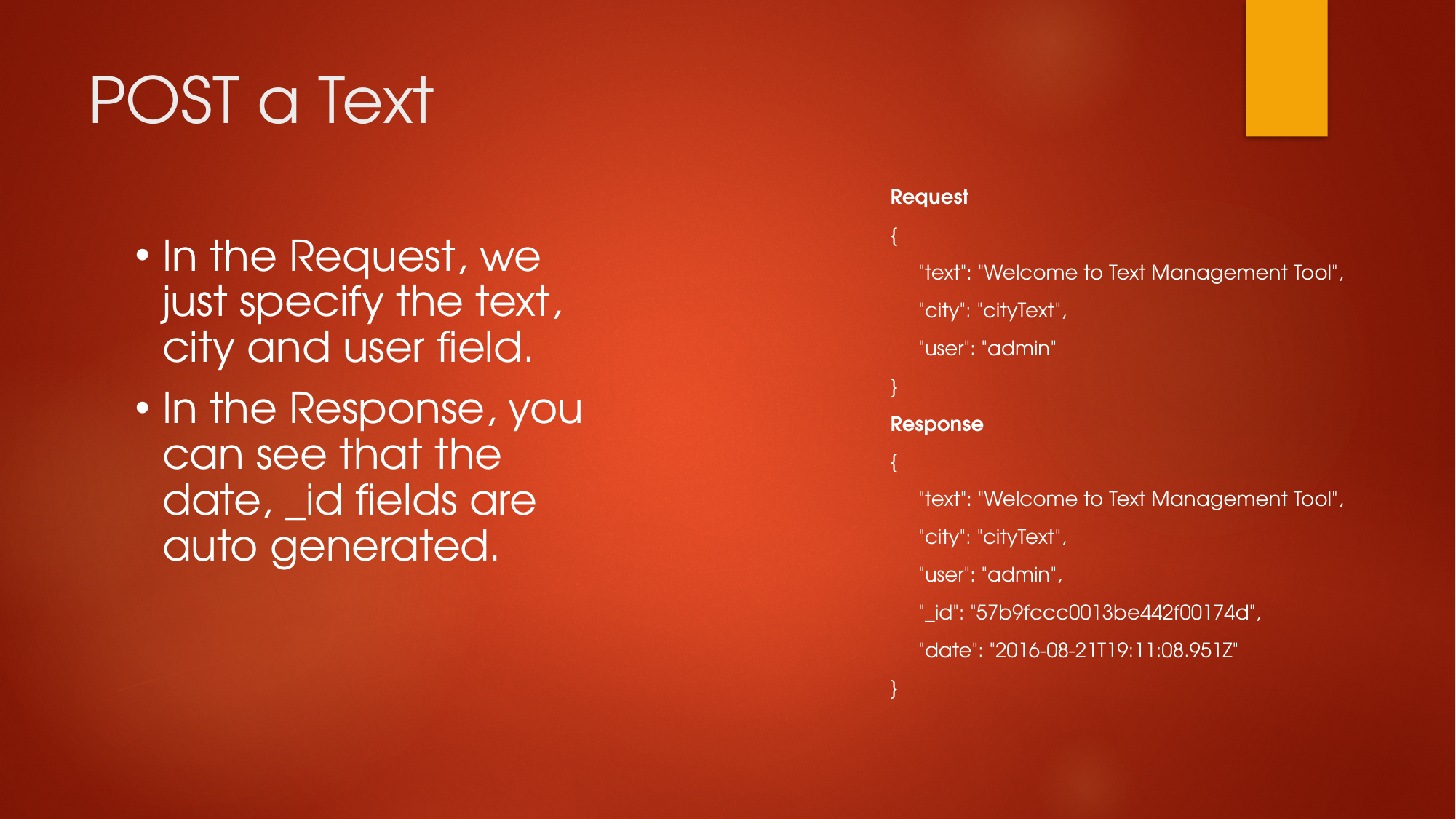

# POST a Text
Request
{
     "text": "Welcome to Text Management Tool",
     "city": "cityText",
     "user": "admin"
}
Response
{
     "text": "Welcome to Text Management Tool",
     "city": "cityText",
     "user": "admin",
     "_id": "57b9fccc0013be442f00174d",
     "date": "2016-08-21T19:11:08.951Z"
}

In the Request, we just specify the text, city and user field.
In the Response, you can see that the date, _id fields are auto generated.